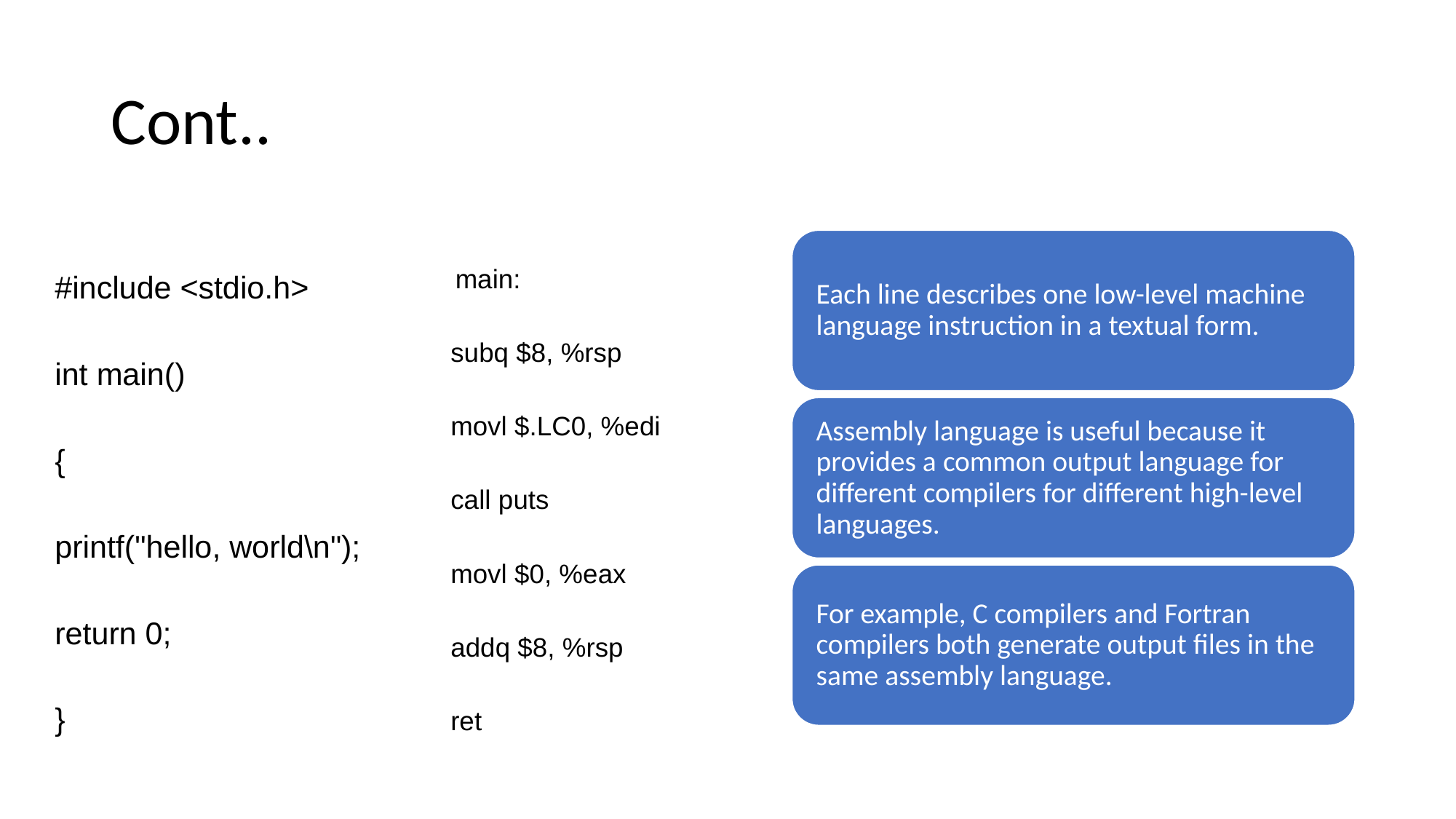

# Cont..
Each line describes one low-level machine language instruction in a textual form.
Assembly language is useful because it provides a common output language for different compilers for different high-level languages.
For example, C compilers and Fortran compilers both generate output files in the same assembly language.
#include <stdio.h>
int main()
{
printf("hello, world\n");
return 0;
}

 main:
subq $8, %rsp
movl $.LC0, %edi
call puts
movl $0, %eax
addq $8, %rsp
ret